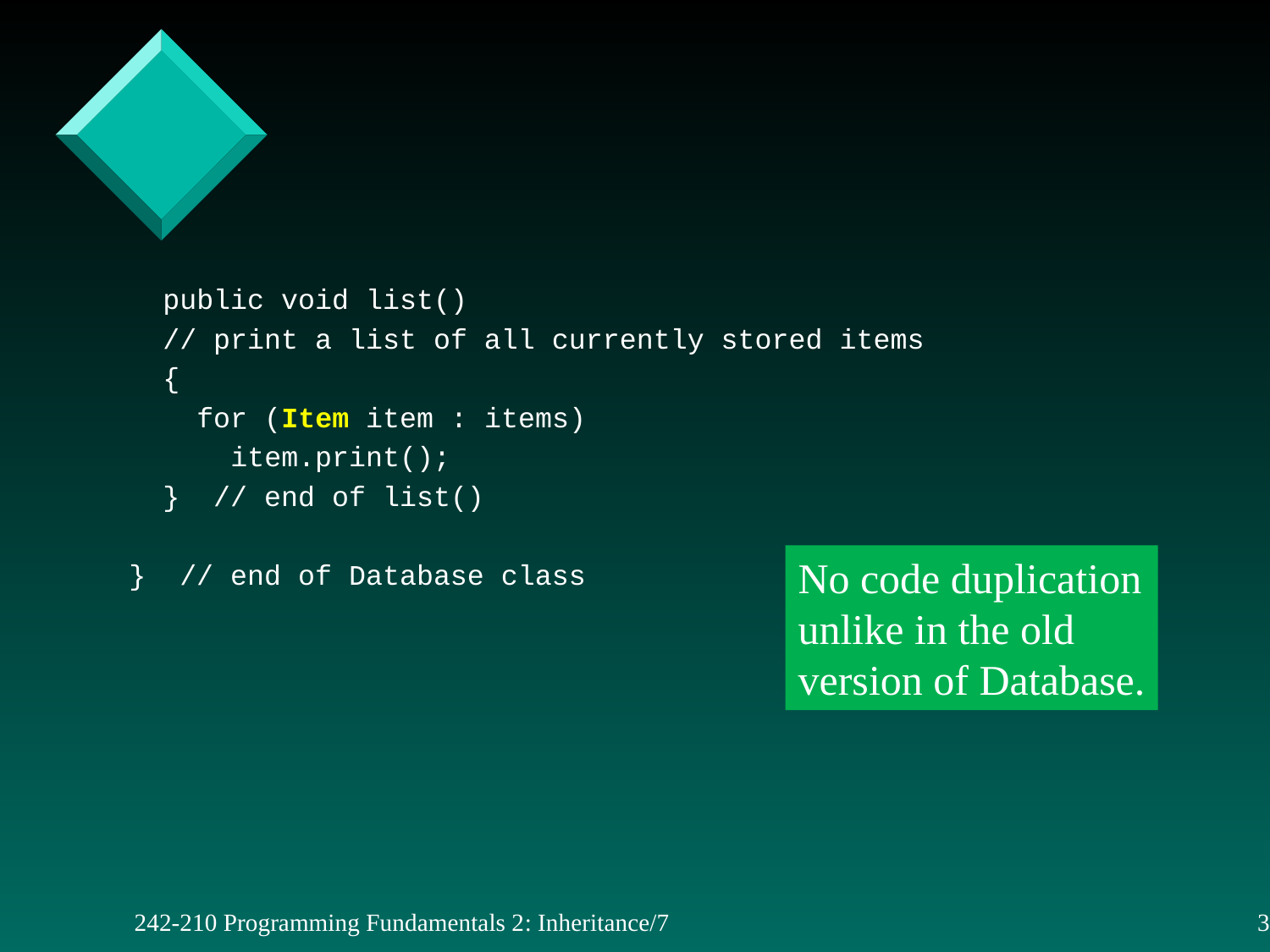

public void list()
  // print a list of all currently stored items
  {
    for (Item item : items)
      item.print();
  }  // end of list()

}  // end of Database class
No code duplication
unlike in the old
version of Database.